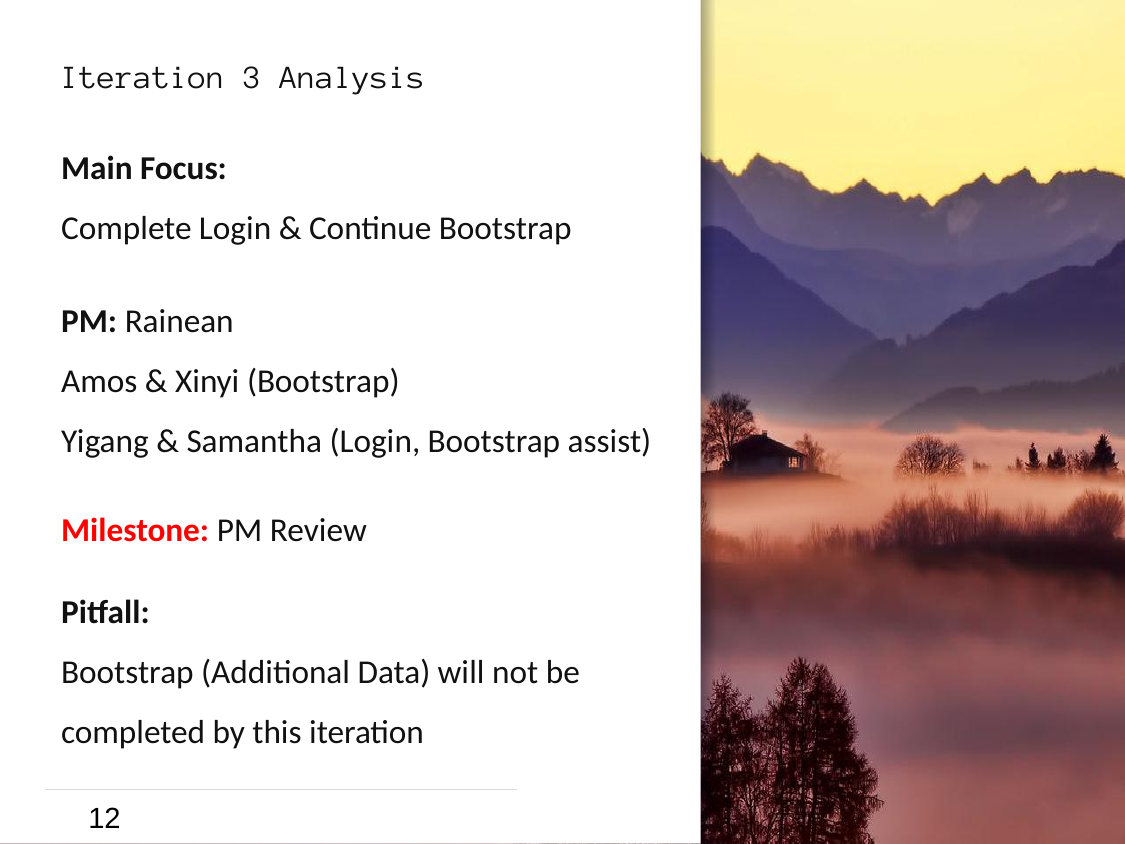

# Iteration 3 Analysis
Main Focus:
Complete Login & Continue Bootstrap
PM: Rainean
Amos & Xinyi (Bootstrap)
Yigang & Samantha (Login, Bootstrap assist)
Milestone: PM Review
Pitfall:
Bootstrap (Additional Data) will not be completed by this iteration
12